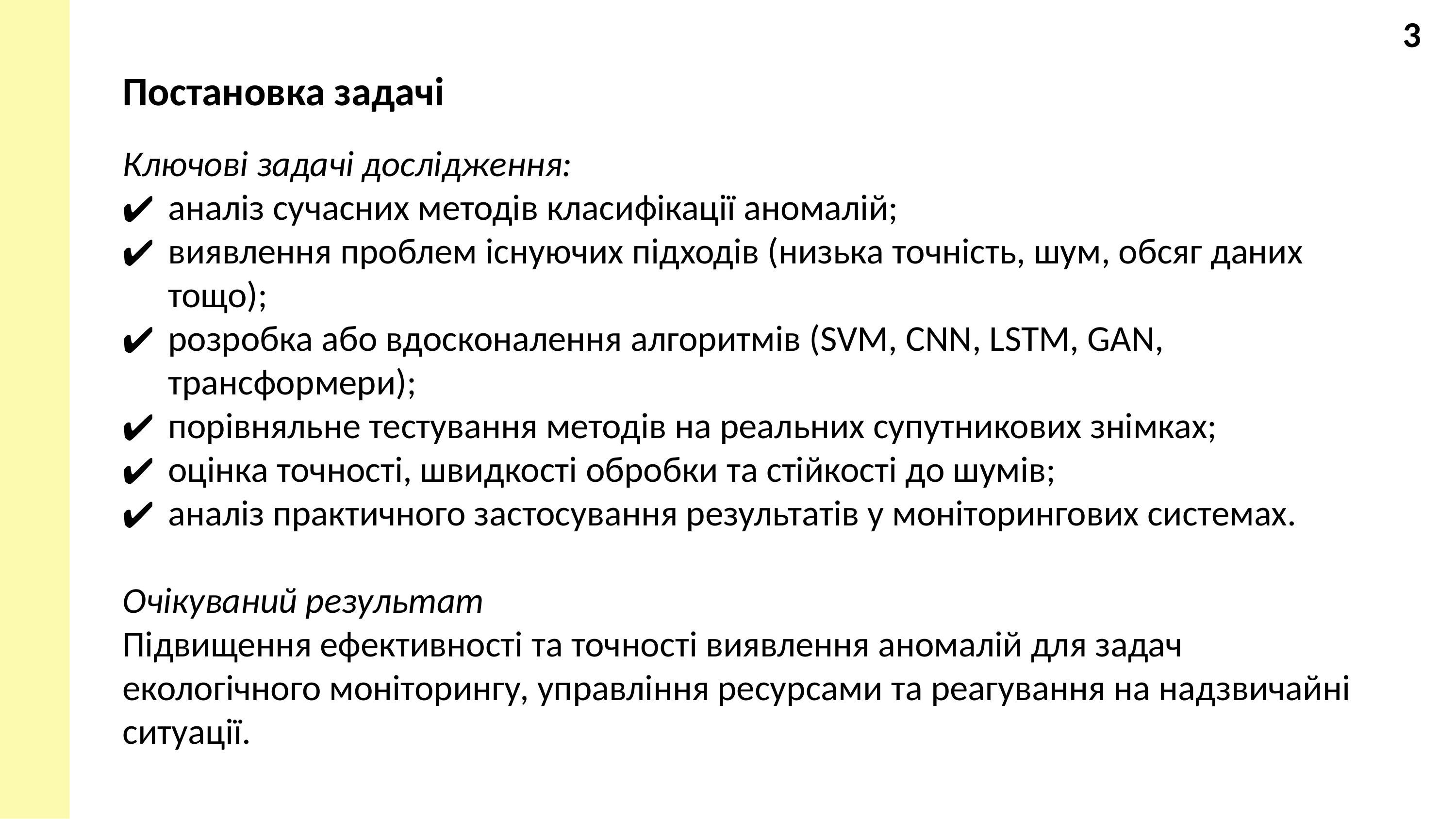

3
Постановка задачі
Ключові задачі дослідження:
аналіз сучасних методів класифікації аномалій;
виявлення проблем існуючих підходів (низька точність, шум, обсяг даних тощо);
розробка або вдосконалення алгоритмів (SVM, CNN, LSTM, GAN, трансформери);
порівняльне тестування методів на реальних супутникових знімках;
оцінка точності, швидкості обробки та стійкості до шумів;
аналіз практичного застосування результатів у моніторингових системах.

Очікуваний результат
Підвищення ефективності та точності виявлення аномалій для задач екологічного моніторингу, управління ресурсами та реагування на надзвичайні ситуації.